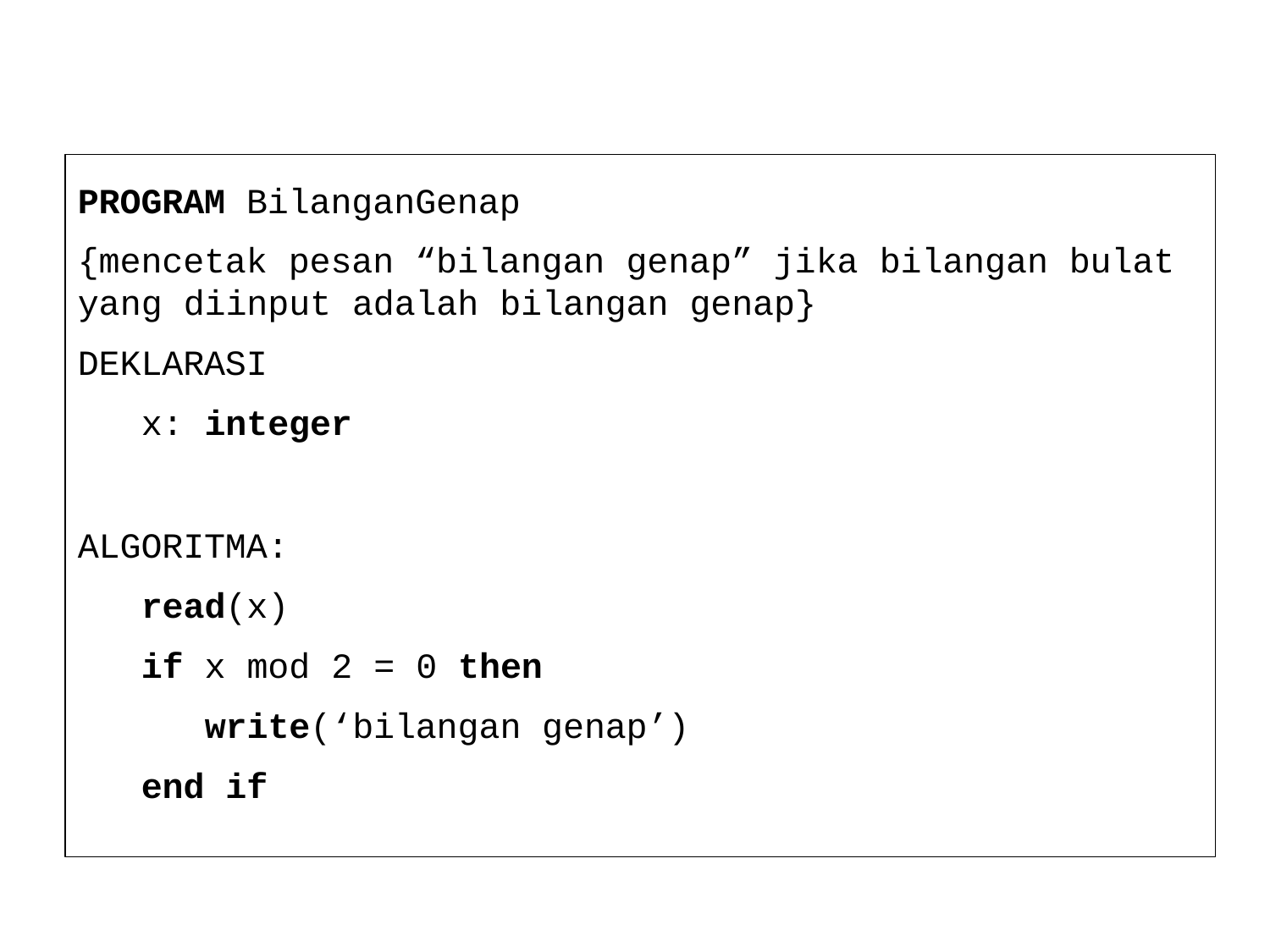

# Contoh Kasus

PROGRAM BilanganGenap
{mencetak pesan “bilangan genap” jika bilangan bulat
yang diinput adalah bilangan genap}
DEKLARASI
x: integer

ALGORITMA:
read(x)
if x mod 2 = 0 then
write(‘bilangan genap’)
end if